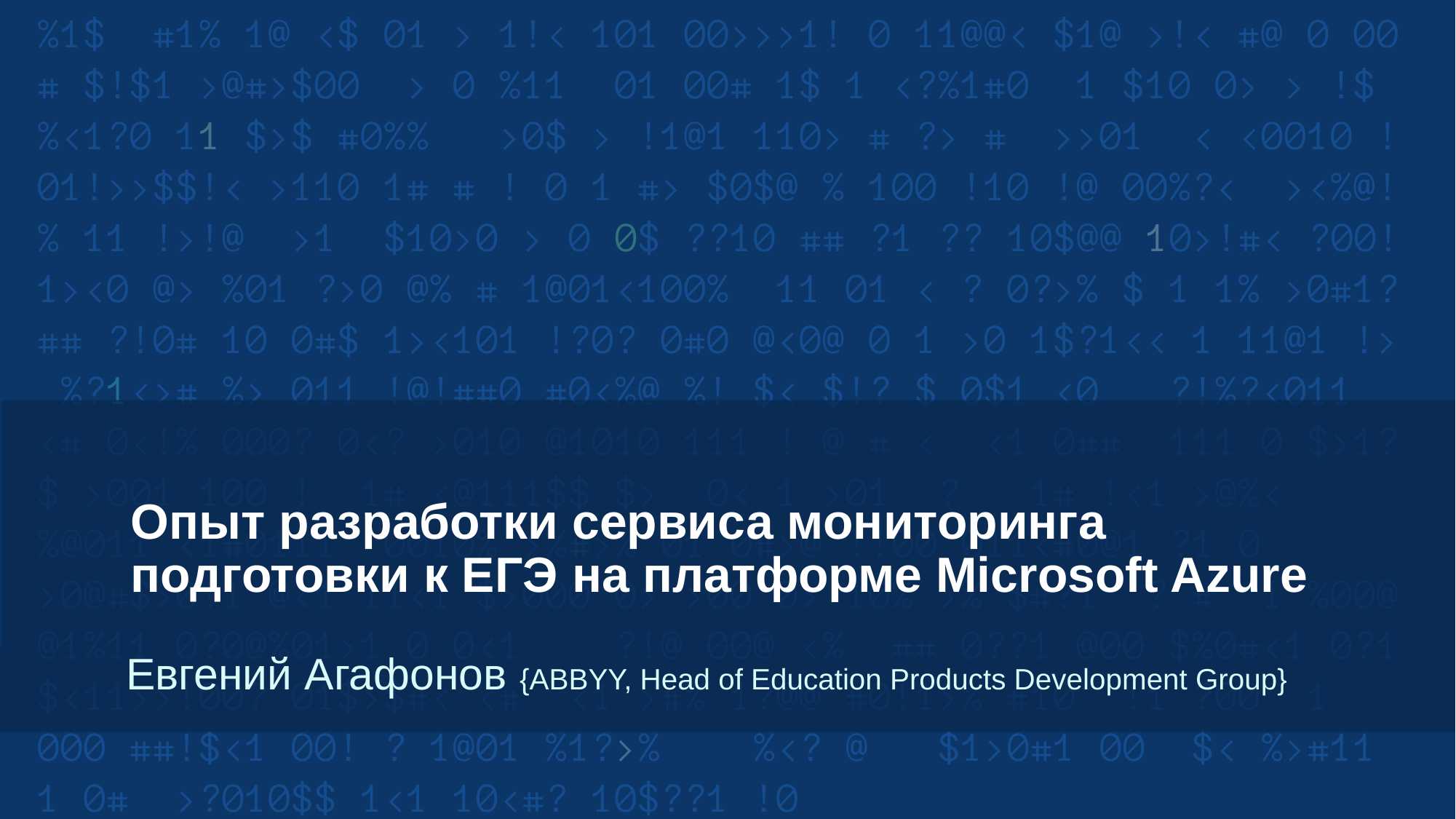

# Опыт разработки сервиса мониторинга подготовки к ЕГЭ на платформе Microsoft Azure
Евгений Агафонов {ABBYY, Head of Education Products Development Group}